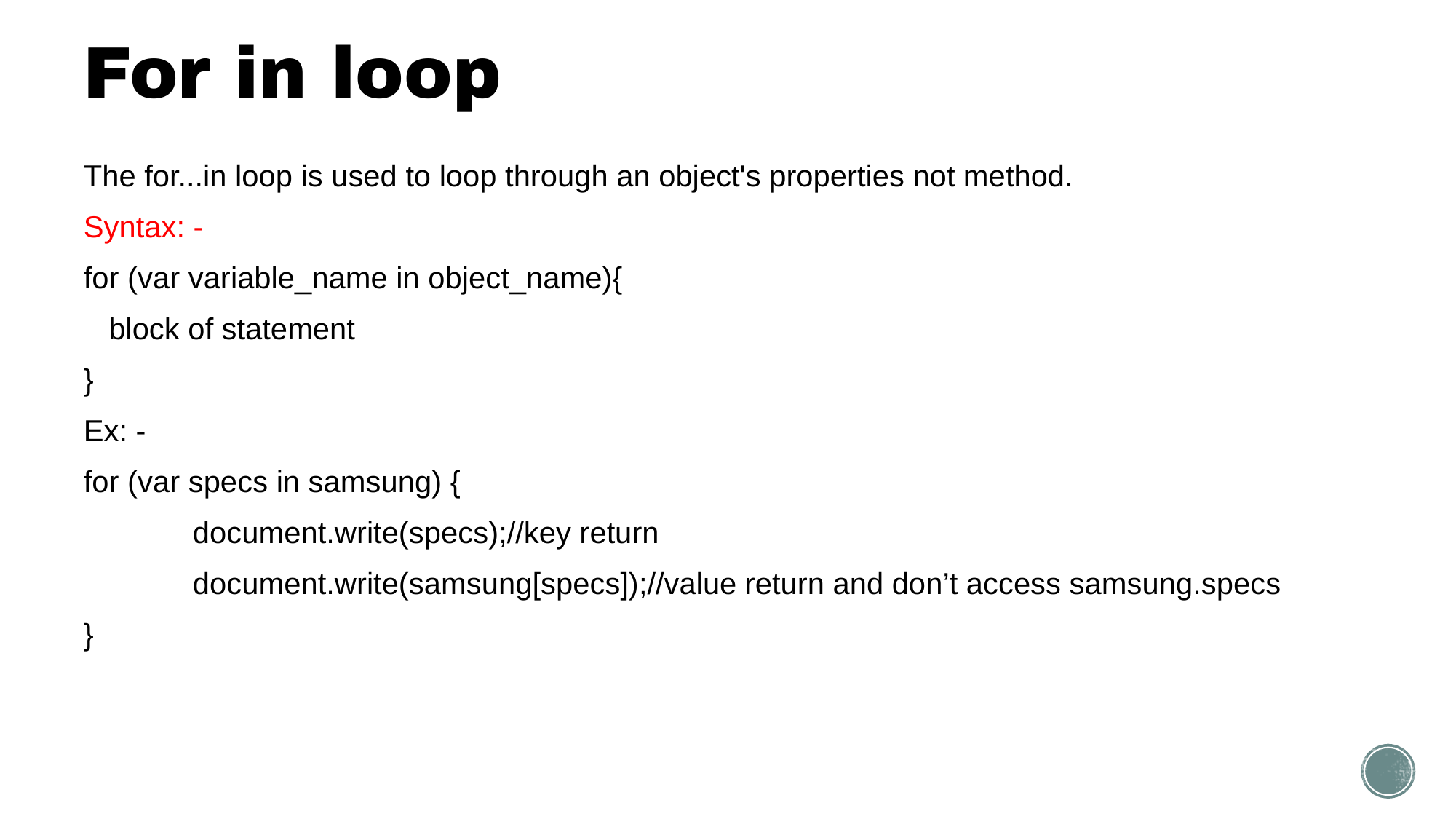

# For in loop
The for...in loop is used to loop through an object's properties not method.
Syntax: -
for (var variable_name in object_name){
   block of statement
}
Ex: -
for (var specs in samsung) {
	document.write(specs);//key return
	document.write(samsung[specs]);//value return and don’t access samsung.specs
}